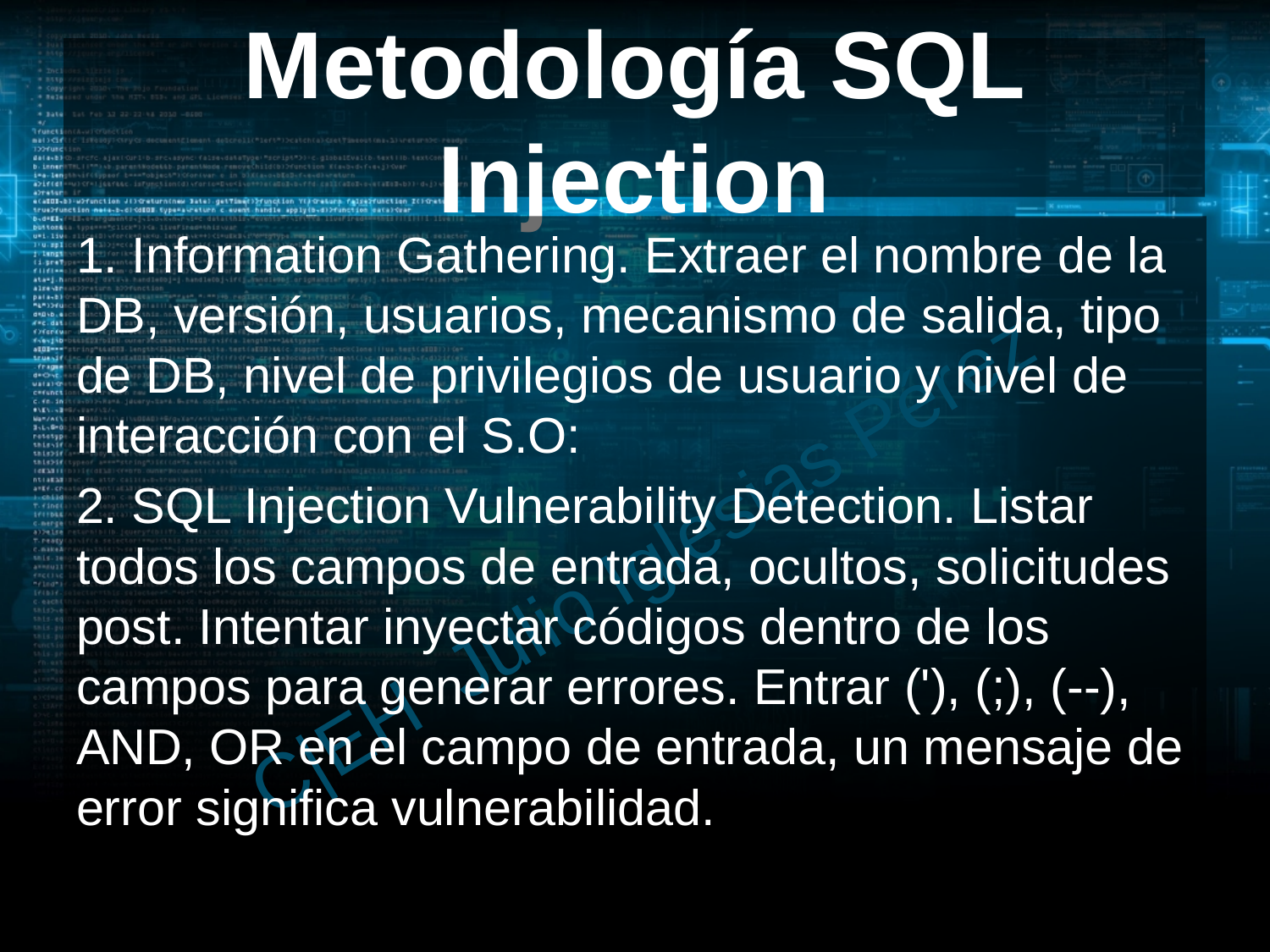

# Metodología SQL Injection
1. Information Gathering. Extraer el nombre de la DB, versión, usuarios, mecanismo de salida, tipo de DB, nivel de privilegios de usuario y nivel de interacción con el S.O:
2. SQL Injection Vulnerability Detection. Listar todos los campos de entrada, ocultos, solicitudes post. Intentar inyectar códigos dentro de los campos para generar errores. Entrar ('), (;), (--), AND, OR en el campo de entrada, un mensaje de error significa vulnerabilidad.
C|EH  Julio Iglesias Pérez